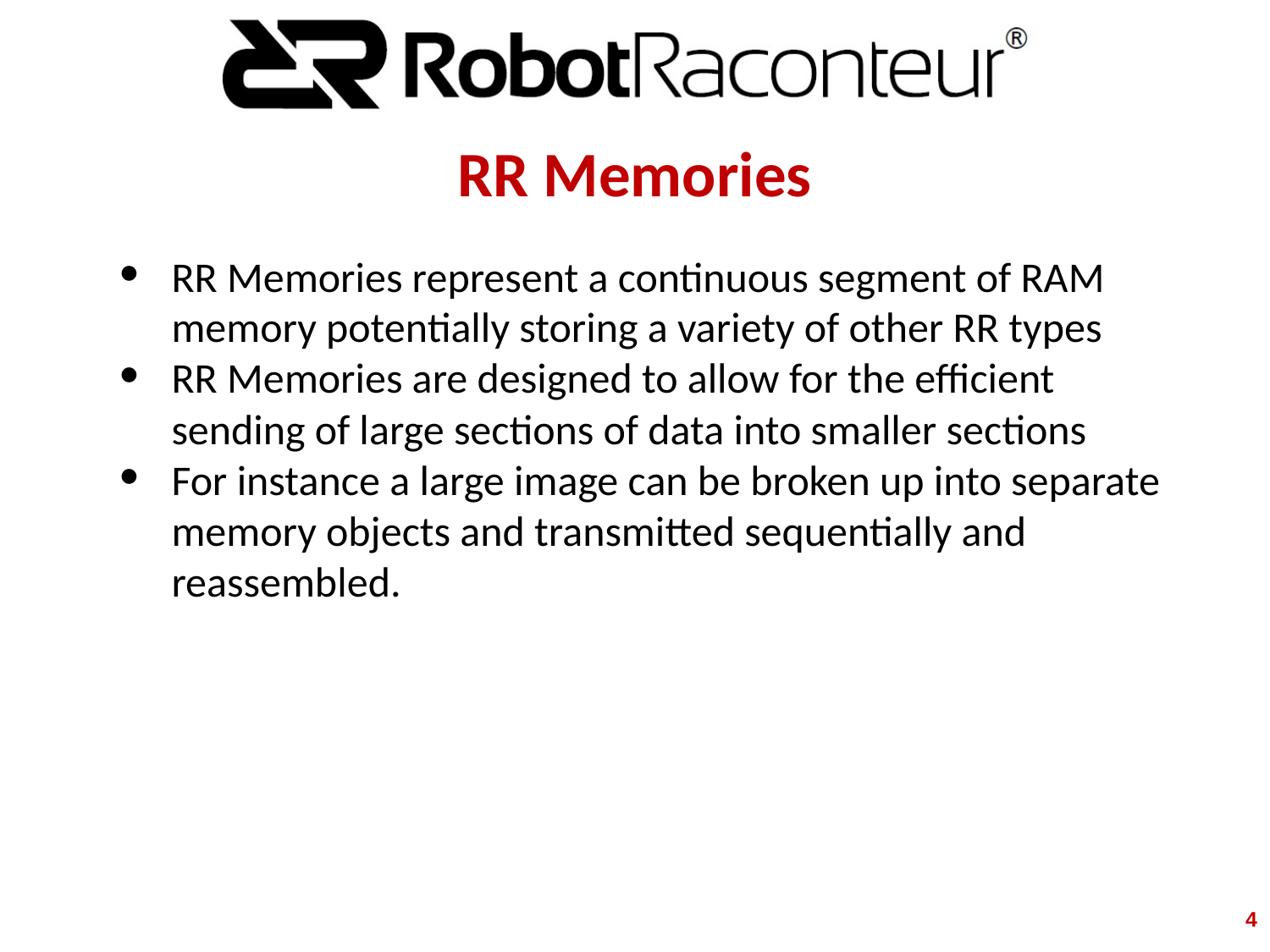

# RR Memories
RR Memories represent a continuous segment of RAM memory potentially storing a variety of other RR types
RR Memories are designed to allow for the efficient sending of large sections of data into smaller sections
For instance a large image can be broken up into separate memory objects and transmitted sequentially and reassembled.
4